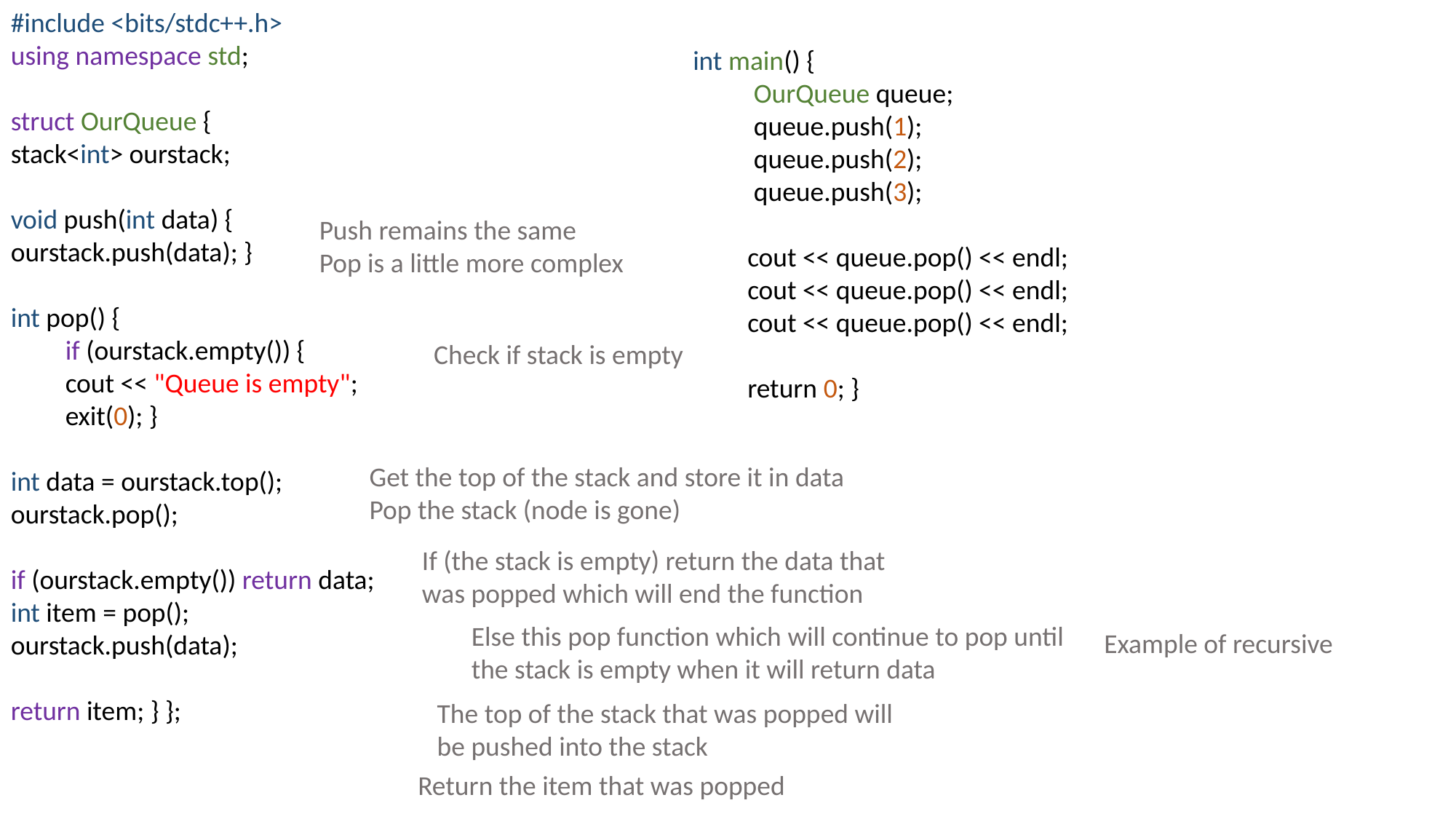

#include <bits/stdc++.h>
using namespace std;

struct OurQueue {
stack<int> ourstack;

void push(int data) {
ourstack.push(data); }

int pop() {
	if (ourstack.empty()) {
	cout << "Queue is empty";
	exit(0); }

int data = ourstack.top();
ourstack.pop();

if (ourstack.empty()) return data;
int item = pop();
ourstack.push(data);

return item; } };

int main() {
	 OurQueue queue;
	 queue.push(1);
	 queue.push(2);
	 queue.push(3);

	cout << queue.pop() << endl;
	cout << queue.pop() << endl;
	cout << queue.pop() << endl;

	return 0; }
Push remains the same
Pop is a little more complex
Check if stack is empty
Get the top of the stack and store it in data
Pop the stack (node is gone)
If (the stack is empty) return the data that was popped which will end the function
Else this pop function which will continue to pop until the stack is empty when it will return data
Example of recursive
The top of the stack that was popped will be pushed into the stack
Return the item that was popped